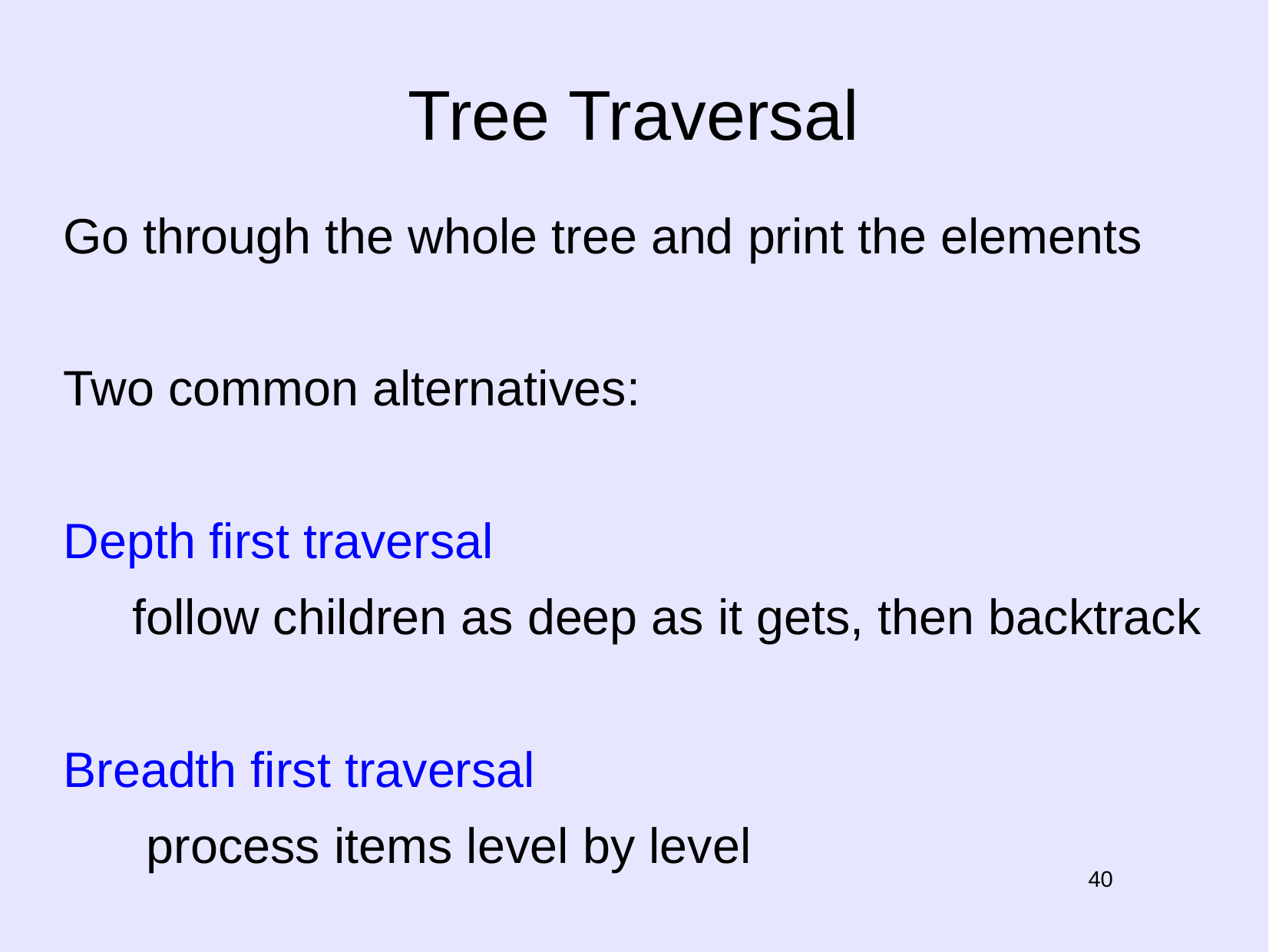

# Tree Traversal
Go through the whole tree and print the elements

Two common alternatives:

Depth first traversal
     follow children as deep as it gets, then backtrack

Breadth first traversal
      process items level by level
40